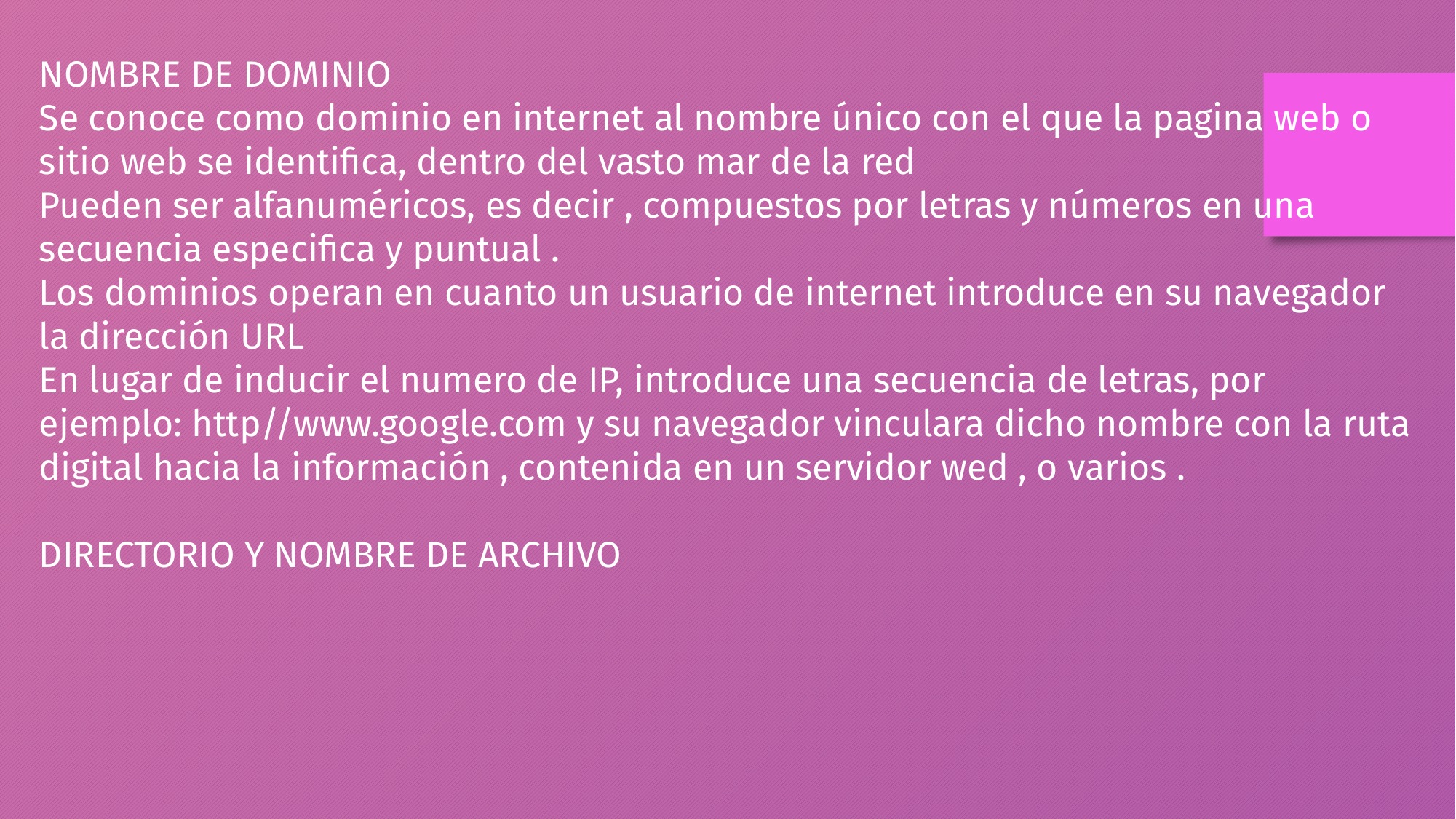

NOMBRE DE DOMINIO
Se conoce como dominio en internet al nombre único con el que la pagina web o sitio web se identifica, dentro del vasto mar de la red
Pueden ser alfanuméricos, es decir , compuestos por letras y números en una secuencia especifica y puntual .
Los dominios operan en cuanto un usuario de internet introduce en su navegador la dirección URL
En lugar de inducir el numero de IP, introduce una secuencia de letras, por ejemplo: http//www.google.com y su navegador vinculara dicho nombre con la ruta digital hacia la información , contenida en un servidor wed , o varios .

DIRECTORIO Y NOMBRE DE ARCHIVO